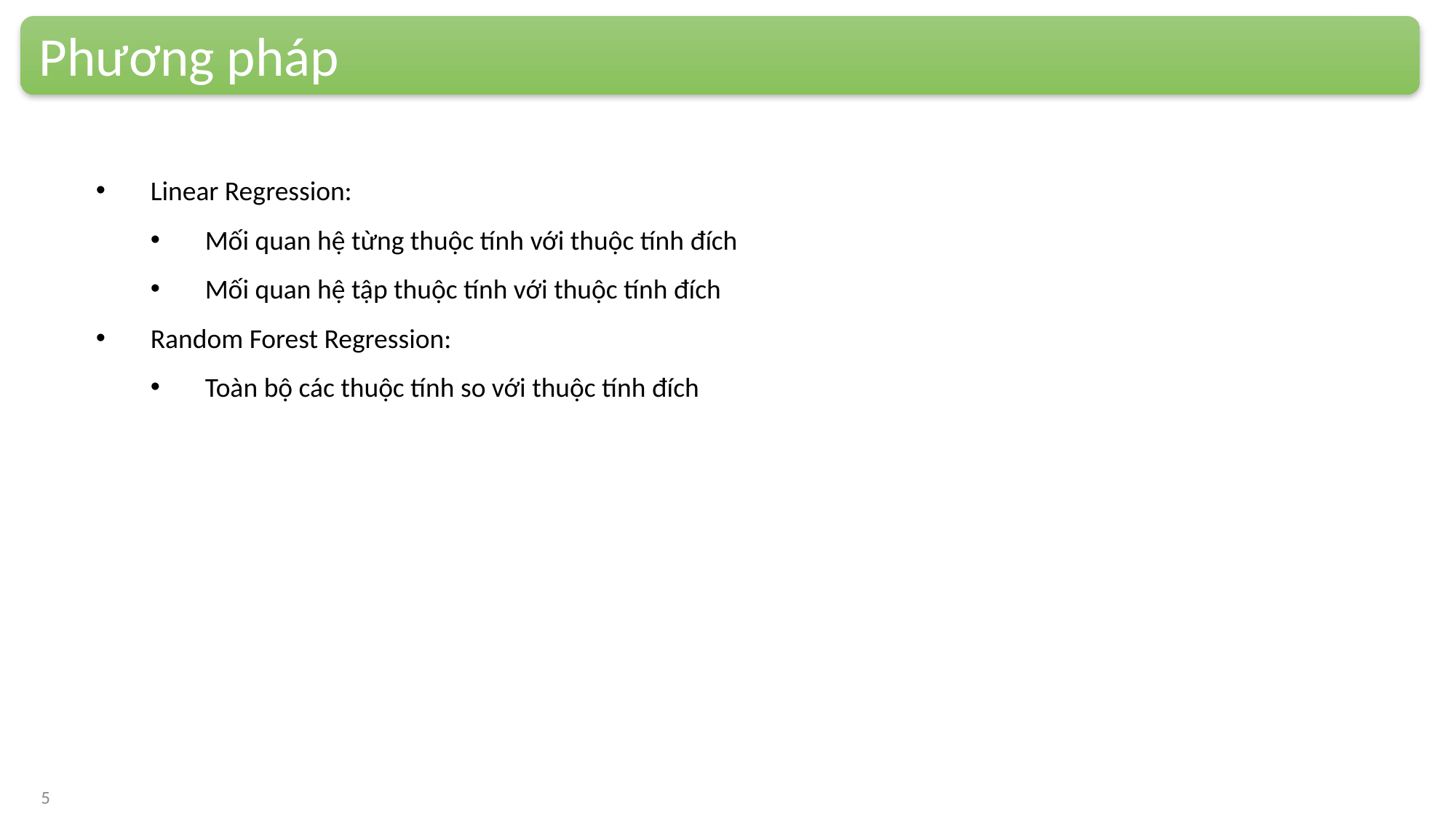

Phương pháp
Linear Regression:
Mối quan hệ từng thuộc tính với thuộc tính đích
Mối quan hệ tập thuộc tính với thuộc tính đích
Random Forest Regression:
Toàn bộ các thuộc tính so với thuộc tính đích
5